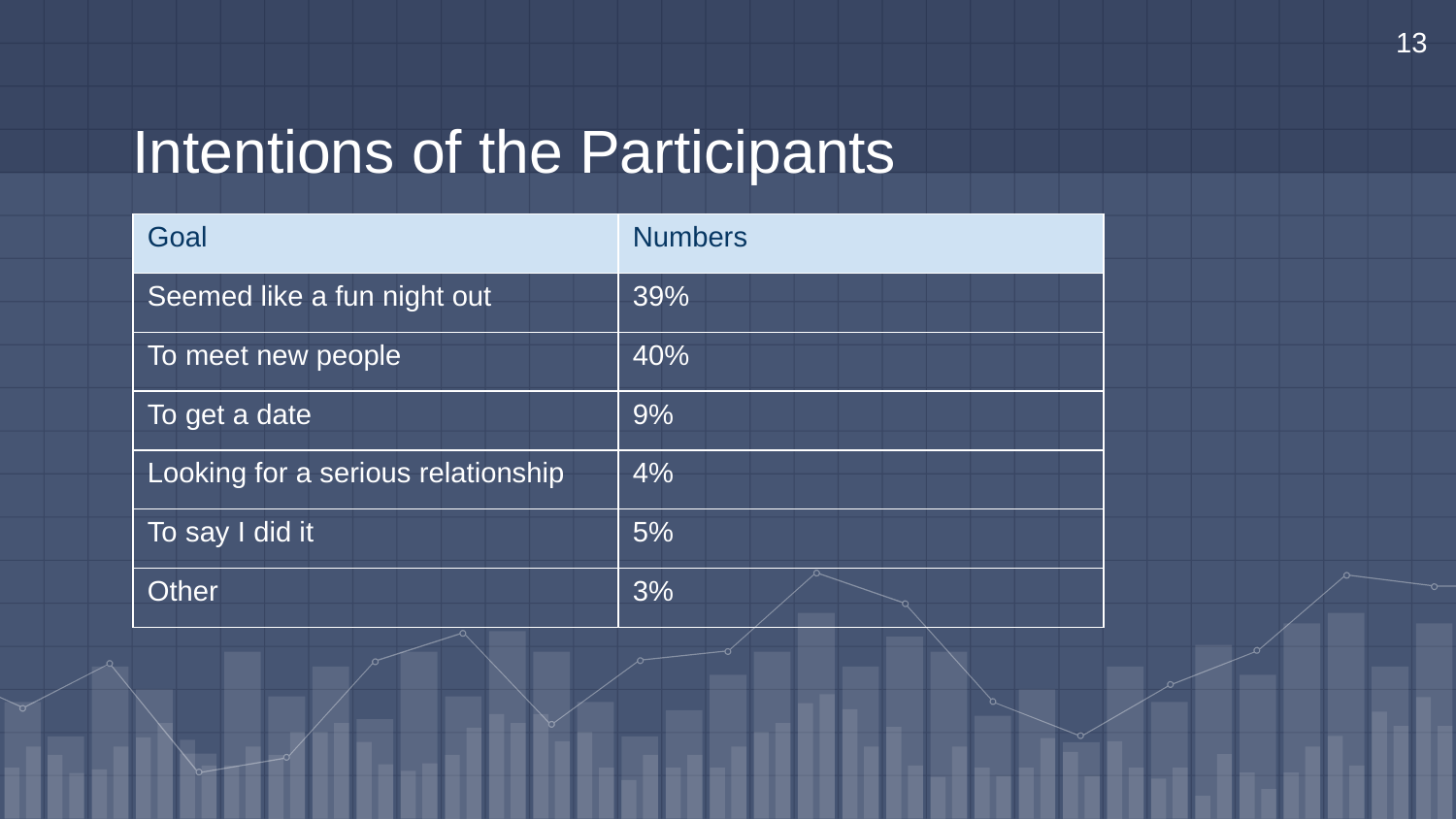

13
# Intentions of the Participants
| Goal | Numbers |
| --- | --- |
| Seemed like a fun night out | 39% |
| To meet new people | 40% |
| To get a date | 9% |
| Looking for a serious relationship | 4% |
| To say I did it | 5% |
| Other | 3% |